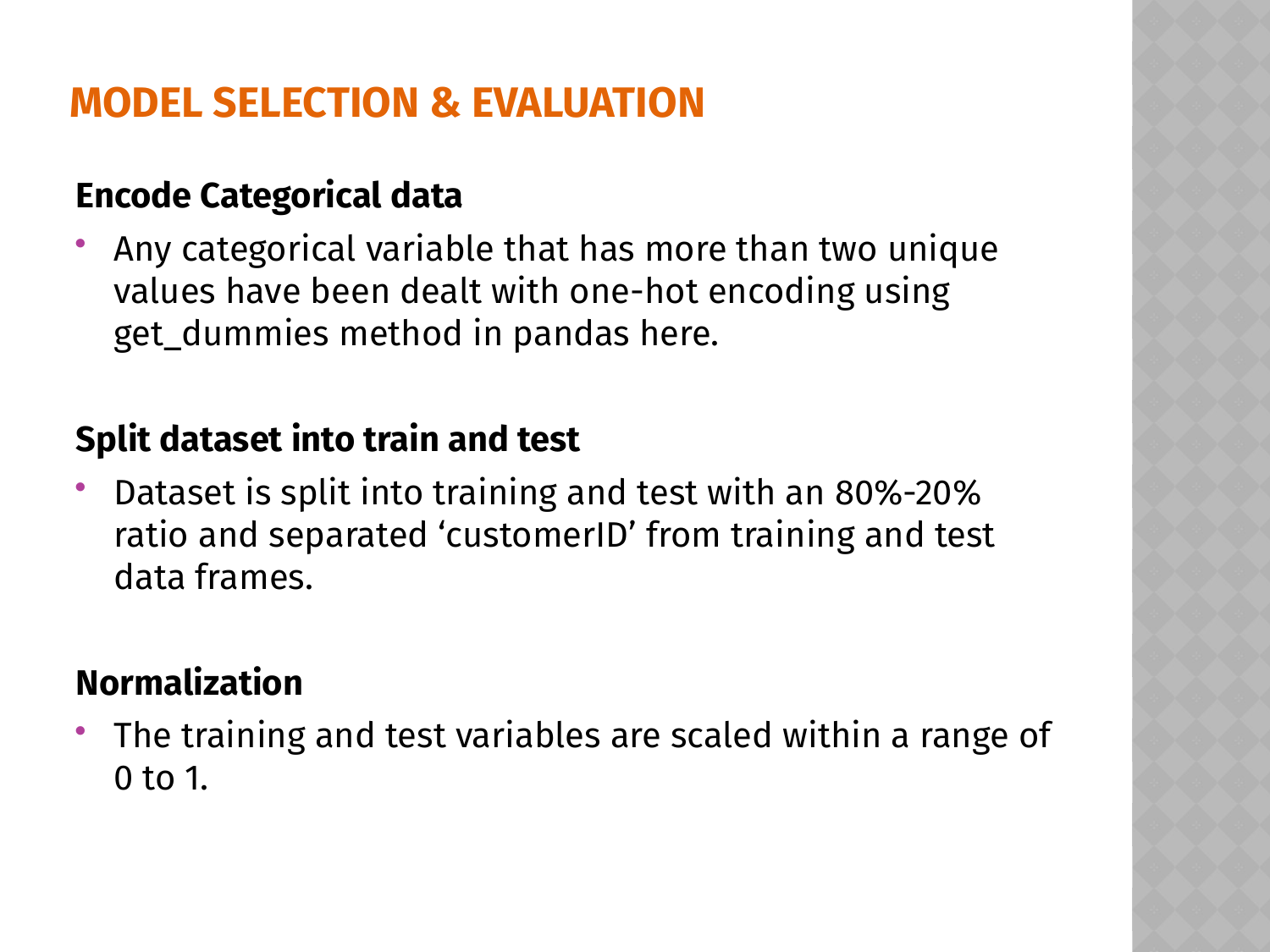

# Model selection & evaluation
Encode Categorical data
Any categorical variable that has more than two unique values have been dealt with one-hot encoding using get_dummies method in pandas here.

Split dataset into train and test
Dataset is split into training and test with an 80%-20% ratio and separated ‘customerID’ from training and test data frames.

Normalization
The training and test variables are scaled within a range of 0 to 1.